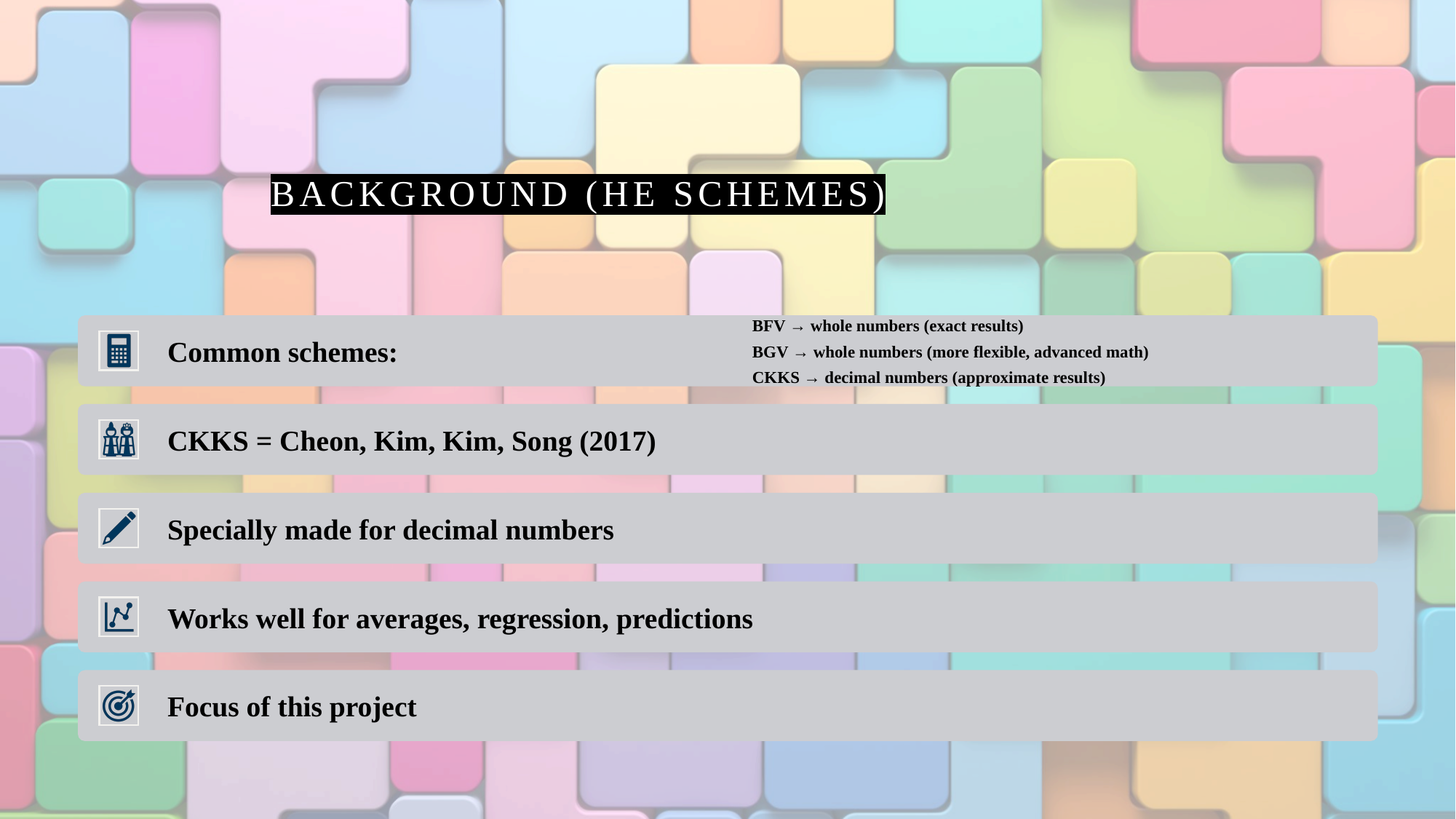

# Background (HE Schemes)
Common schemes:
BFV → whole numbers (exact results)
BGV → whole numbers (more flexible, advanced math)
CKKS → decimal numbers (approximate results)
CKKS = Cheon, Kim, Kim, Song (2017)
Specially made for decimal numbers
Works well for averages, regression, predictions
Focus of this project